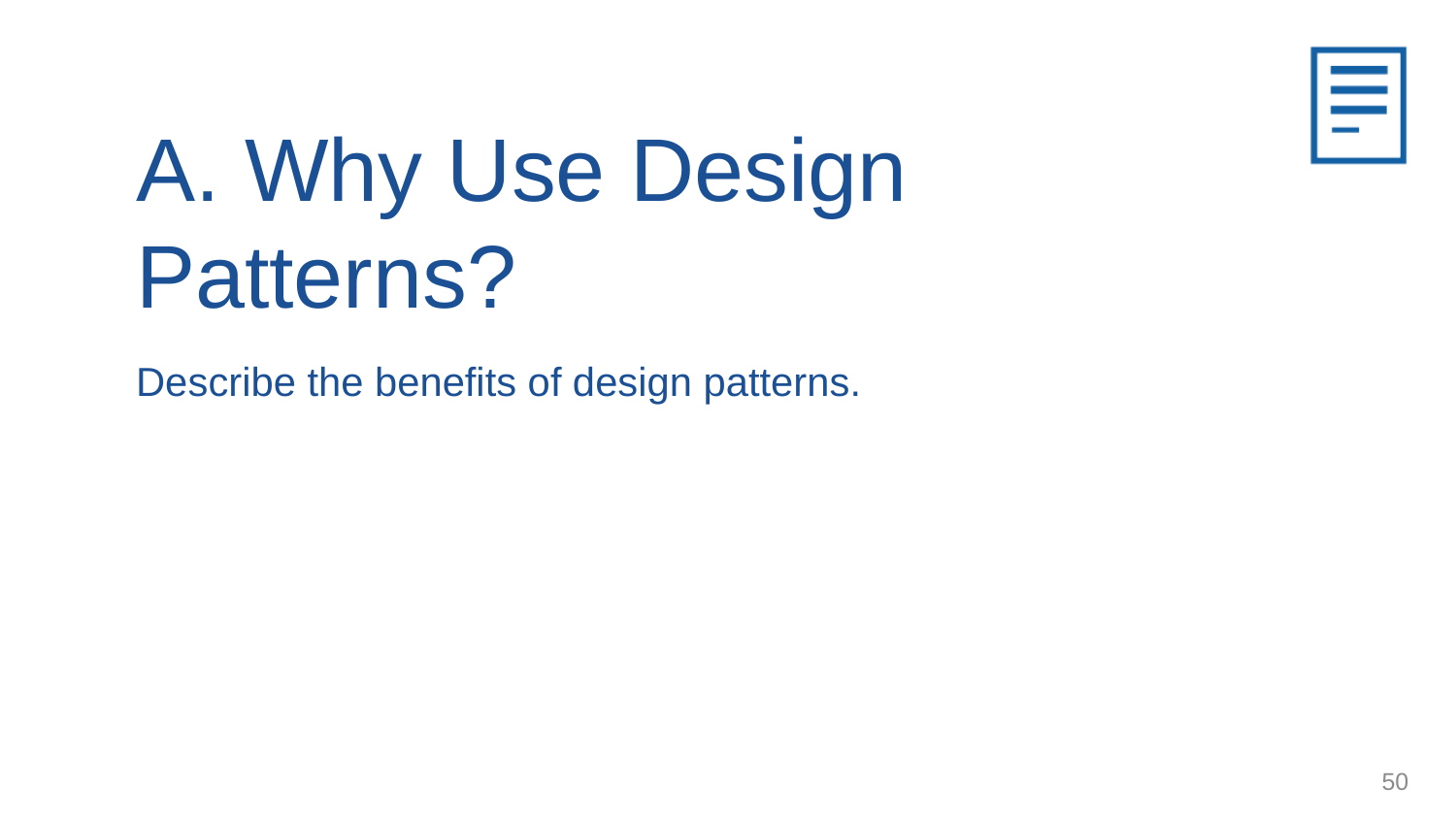

A. Why Use Design Patterns?
Describe the benefits of design patterns.

50